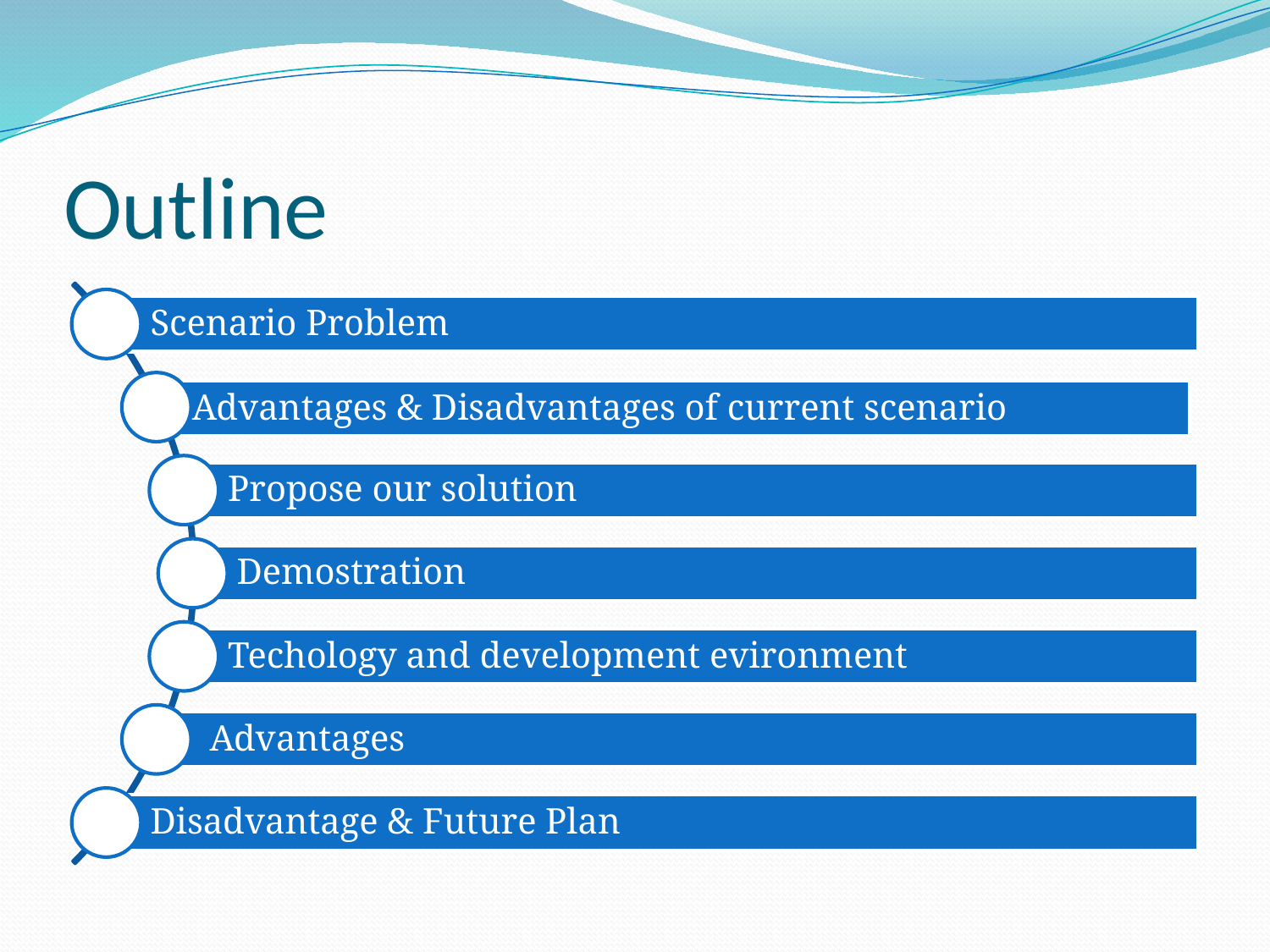

# Outline
Scenario Problem
Advantages & Disadvantages of current scenario
Propose our solution
Demostration
Techology and development evironment
 Advantages
Disadvantage & Future Plan